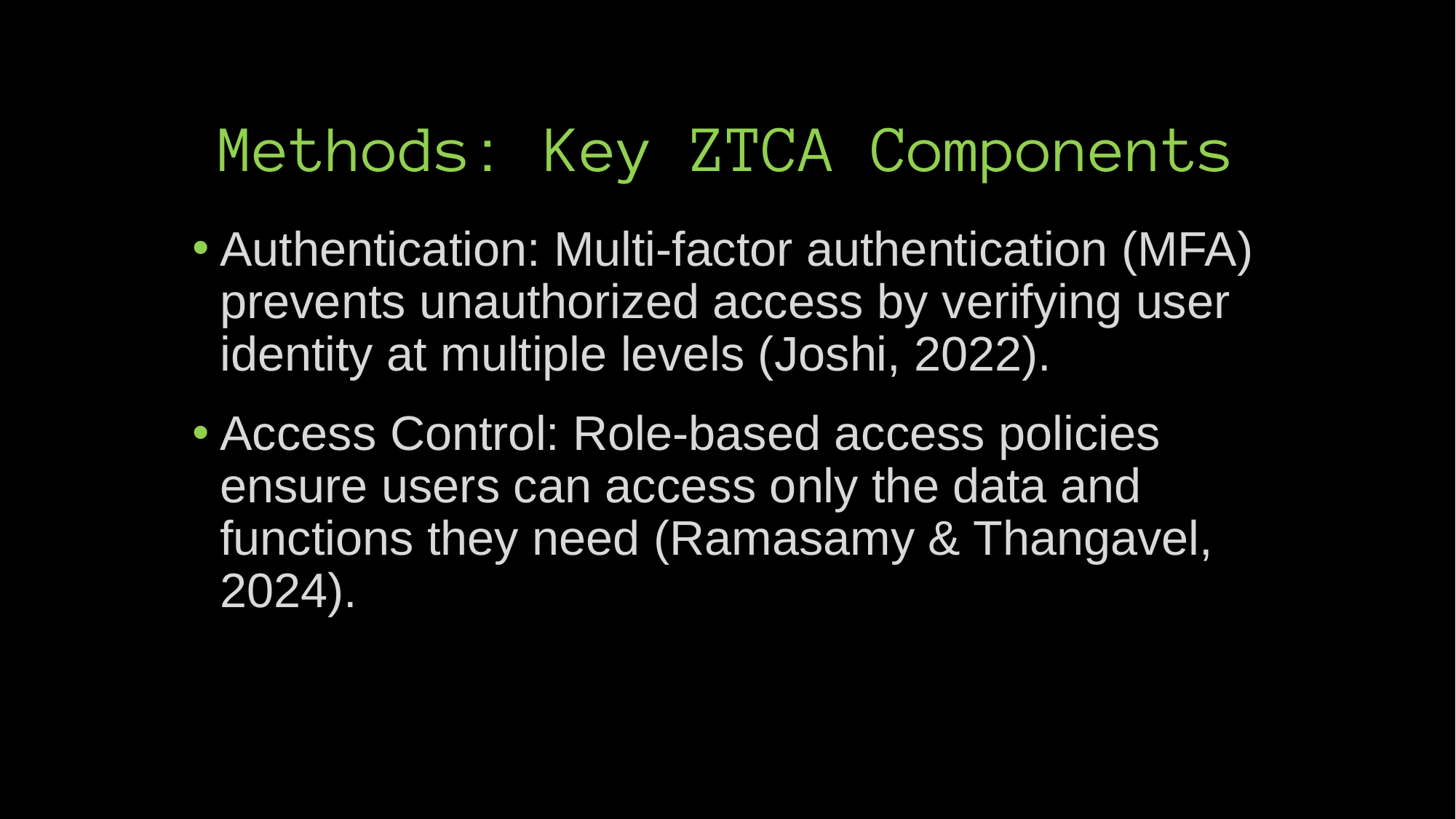

# Methods: Key ZTCA Components
Authentication: Multi-factor authentication (MFA) prevents unauthorized access by verifying user identity at multiple levels (Joshi, 2022).
Access Control: Role-based access policies ensure users can access only the data and functions they need (Ramasamy & Thangavel, 2024).